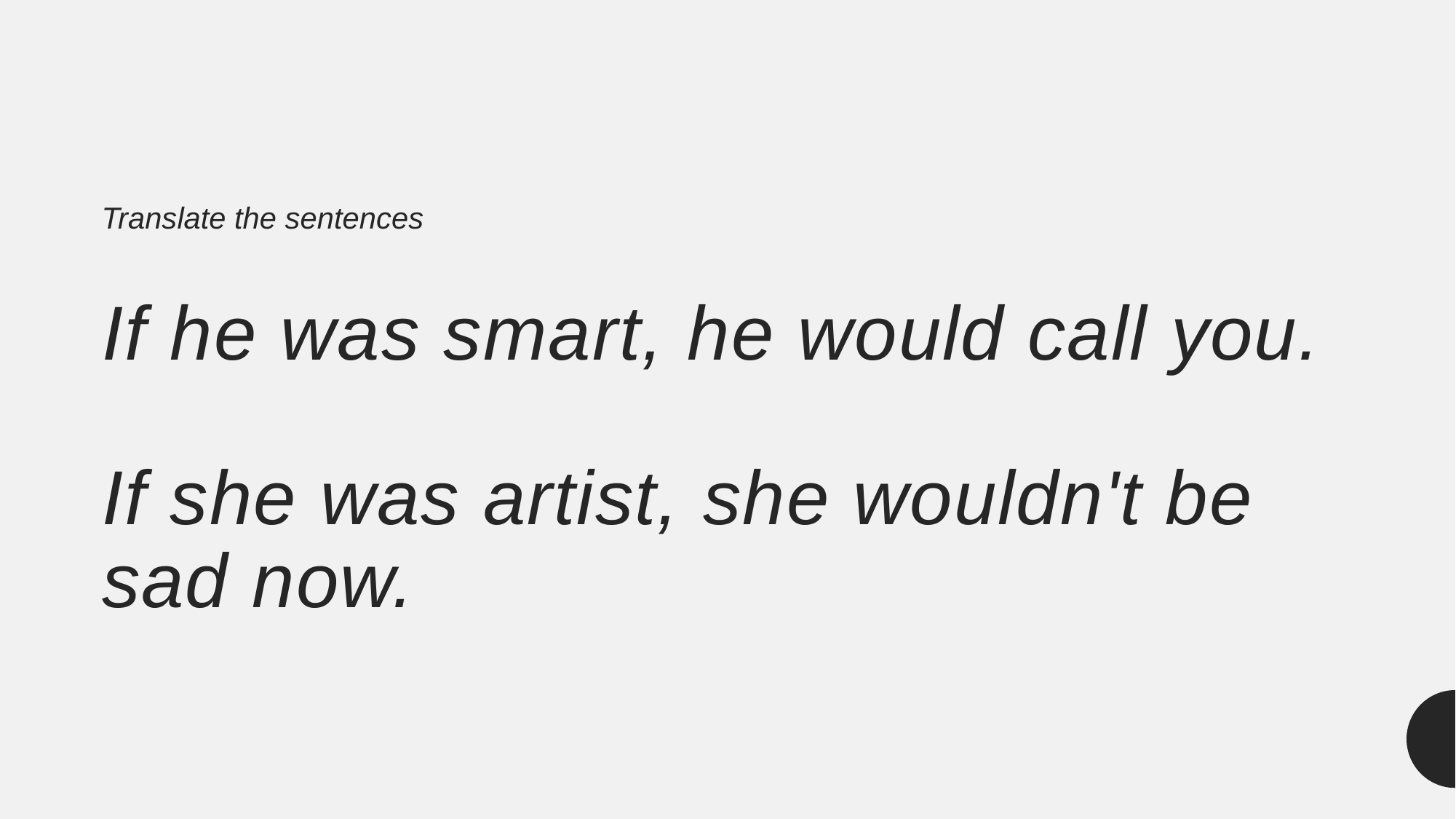

Translate the sentences
# If he was smart, he would call you.  If she was artist, she wouldn't be sad now.